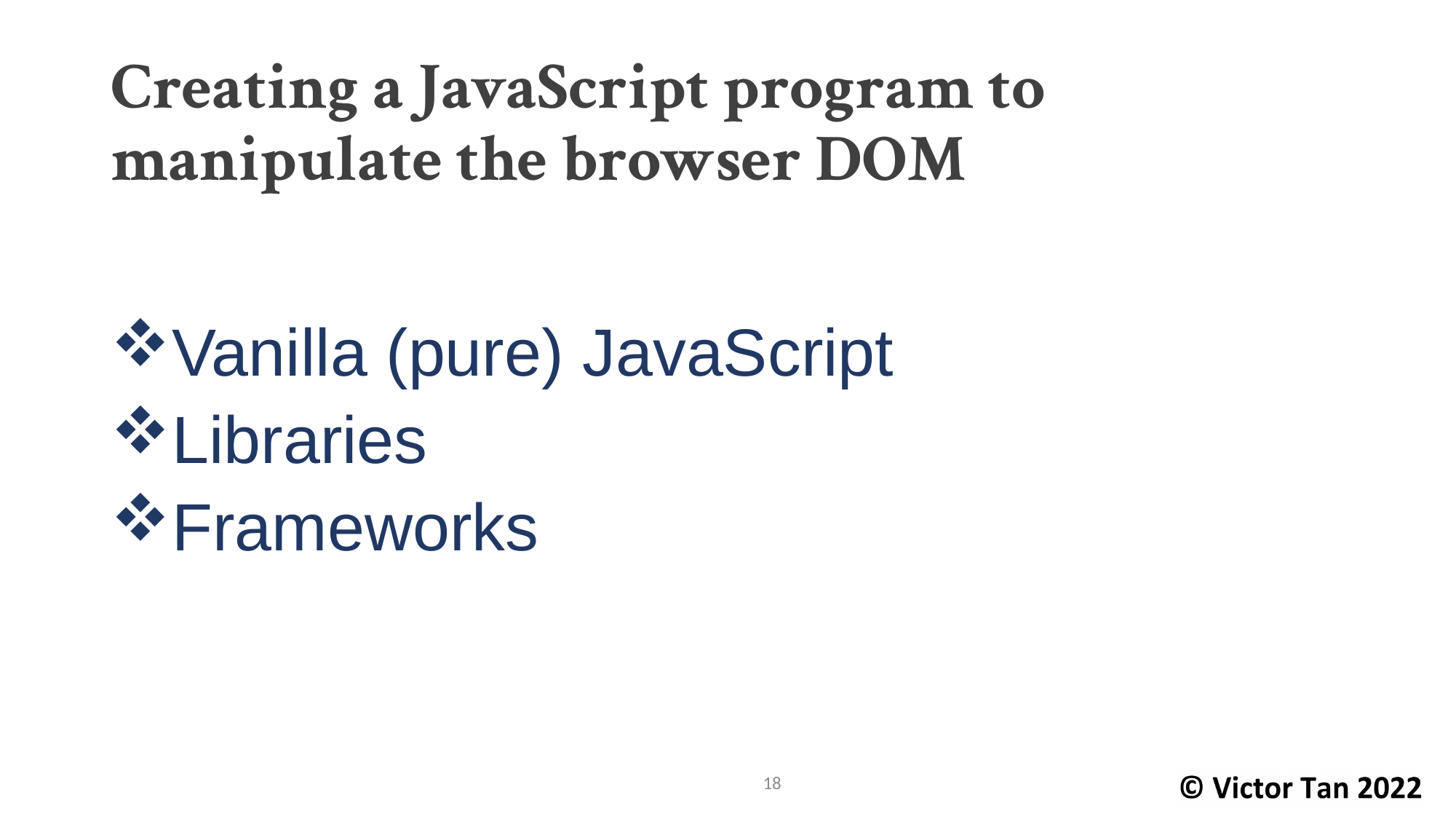

# Creating a JavaScript program to manipulate the browser DOM

Vanilla (pure) JavaScript
Libraries
Frameworks
18